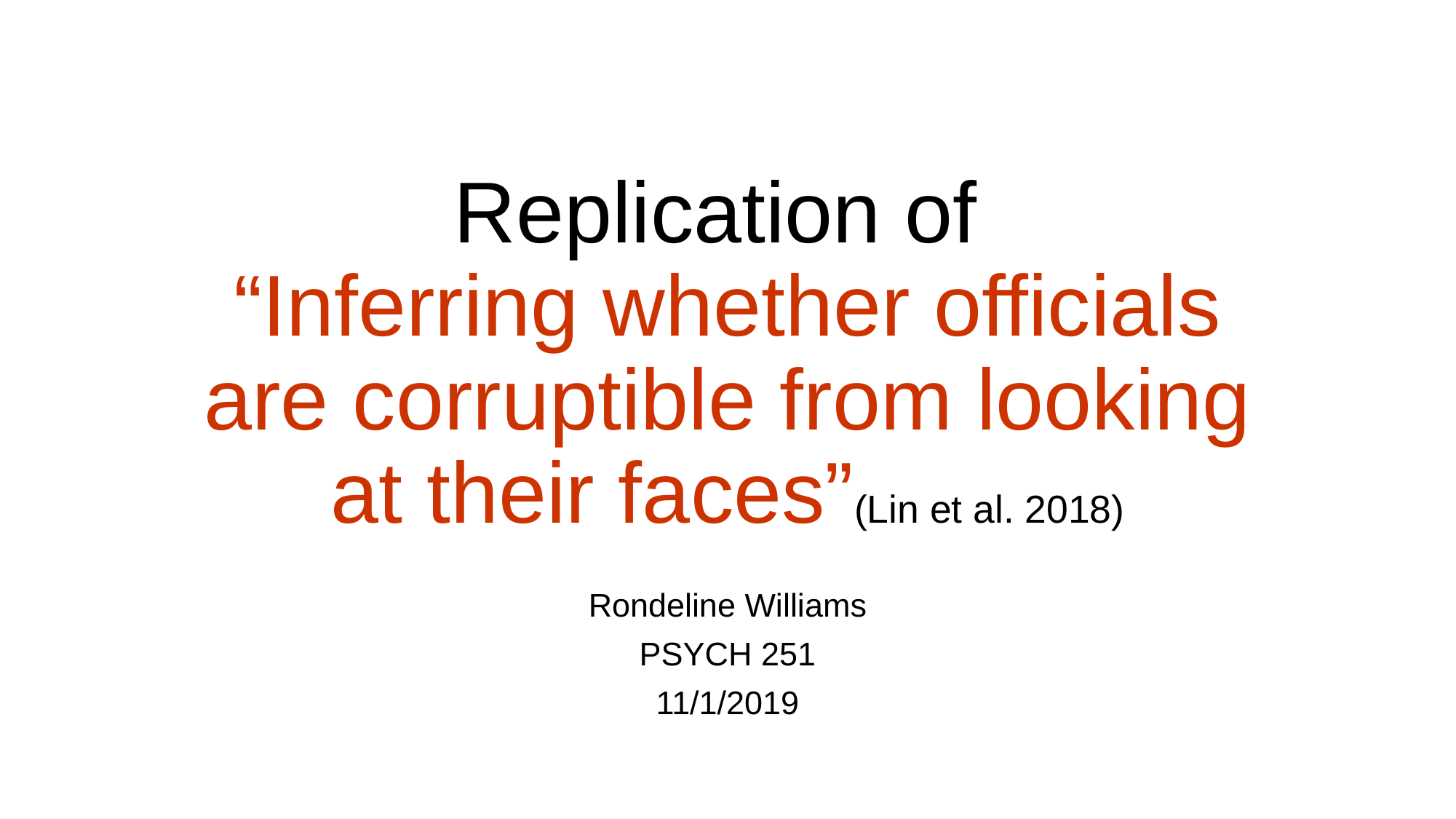

# Replication of “Inferring whether officials are corruptible from looking at their faces”(Lin et al. 2018)

Rondeline Williams
PSYCH 251
11/1/2019